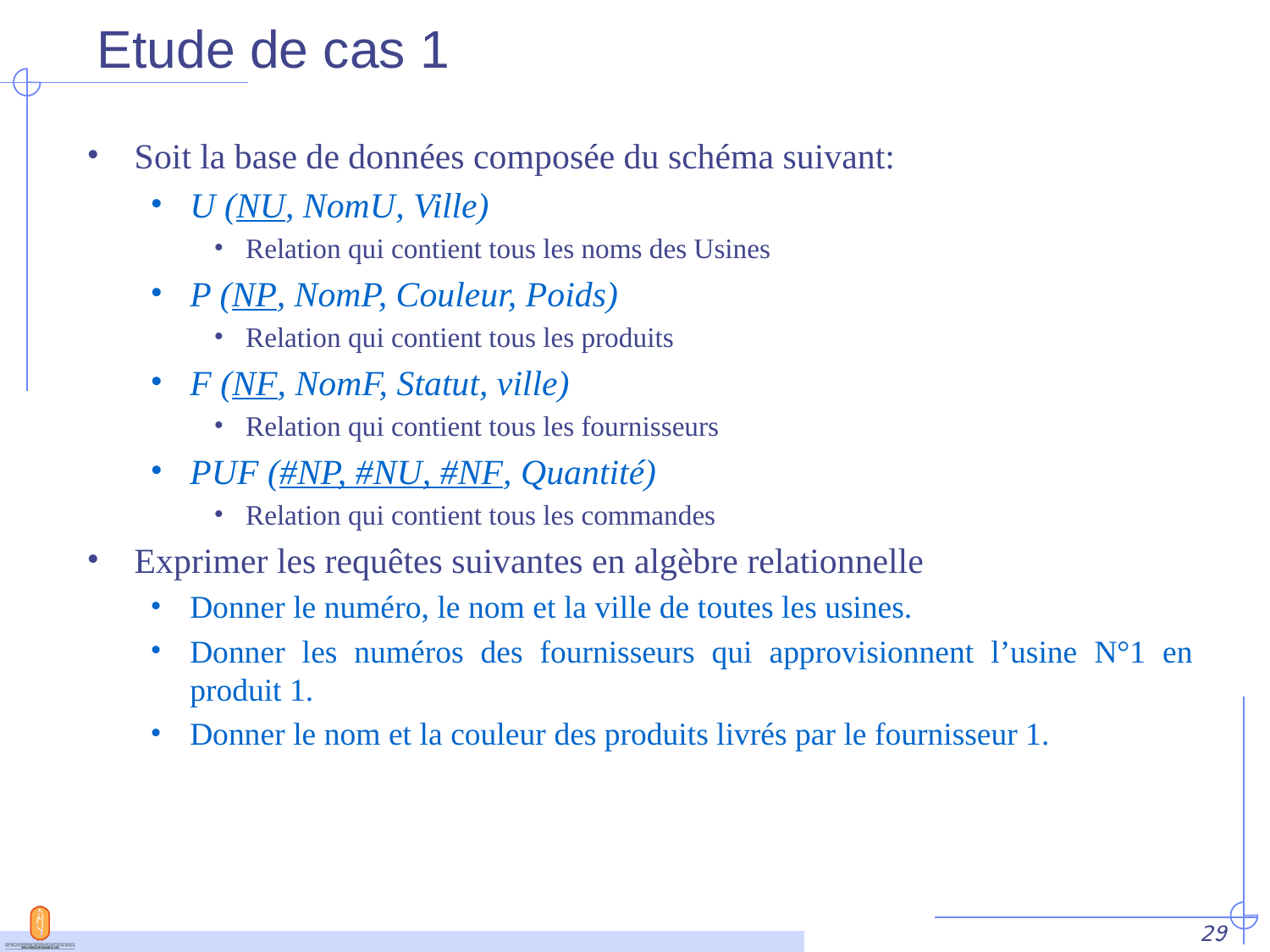

# Etude de cas 1
Soit la base de données composée du schéma suivant:
U (NU, NomU, Ville)
Relation qui contient tous les noms des Usines
P (NP, NomP, Couleur, Poids)
Relation qui contient tous les produits
F (NF, NomF, Statut, ville)
Relation qui contient tous les fournisseurs
PUF (#NP, #NU, #NF, Quantité)
Relation qui contient tous les commandes
Exprimer les requêtes suivantes en algèbre relationnelle
Donner le numéro, le nom et la ville de toutes les usines.
Donner les numéros des fournisseurs qui approvisionnent l’usine N°1 en produit 1.
Donner le nom et la couleur des produits livrés par le fournisseur 1.

29